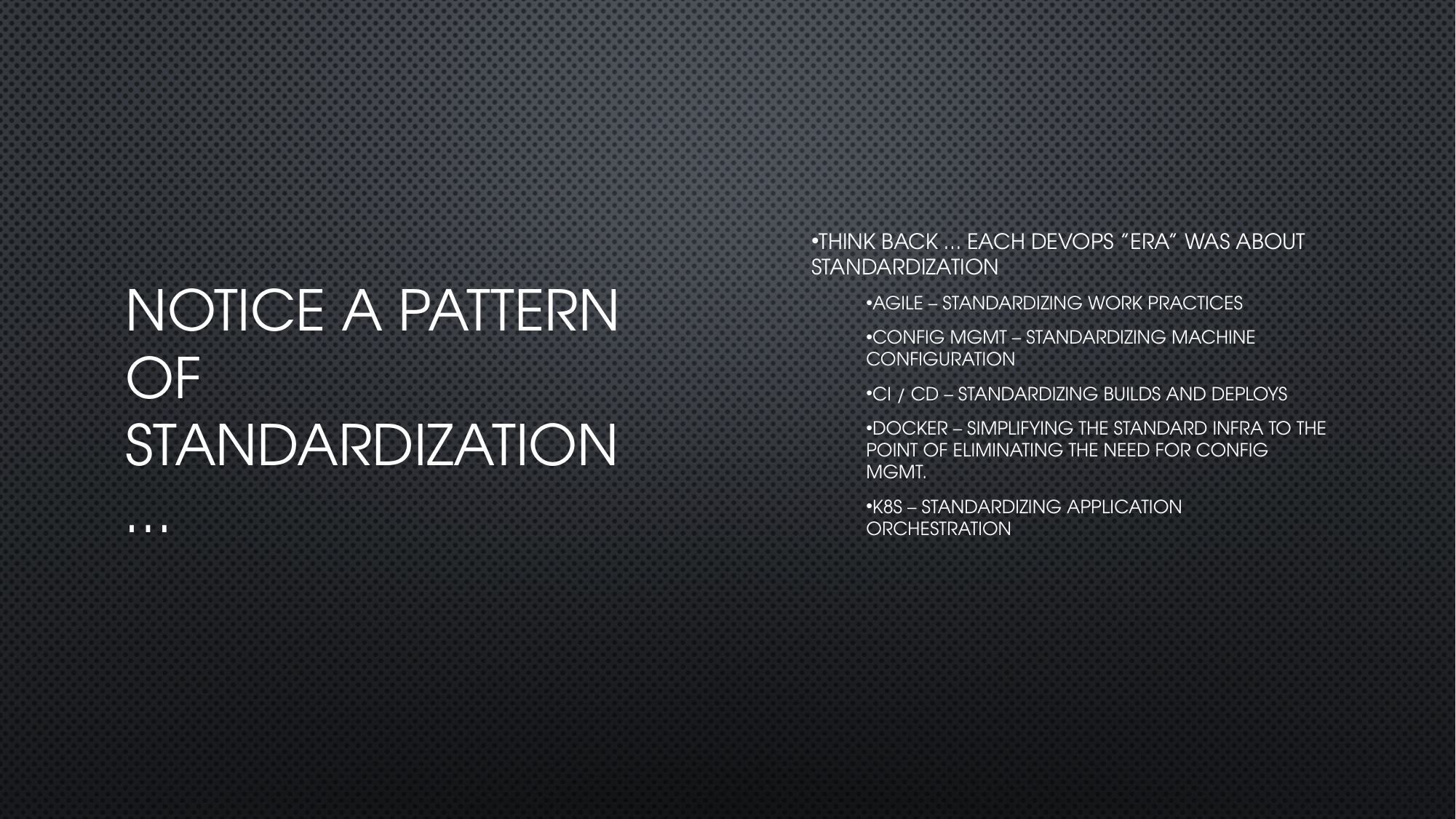

# Notice a pattern of standardization …
Think back … Each DevOps ”era” was about standardization
Agile – standardizing work practices
Config Mgmt – Standardizing machine configuration
CI / CD – Standardizing builds and deploys
Docker – simplifying the standard infra to the point of eliminating the need for config mgmt.
K8S – Standardizing application orchestration